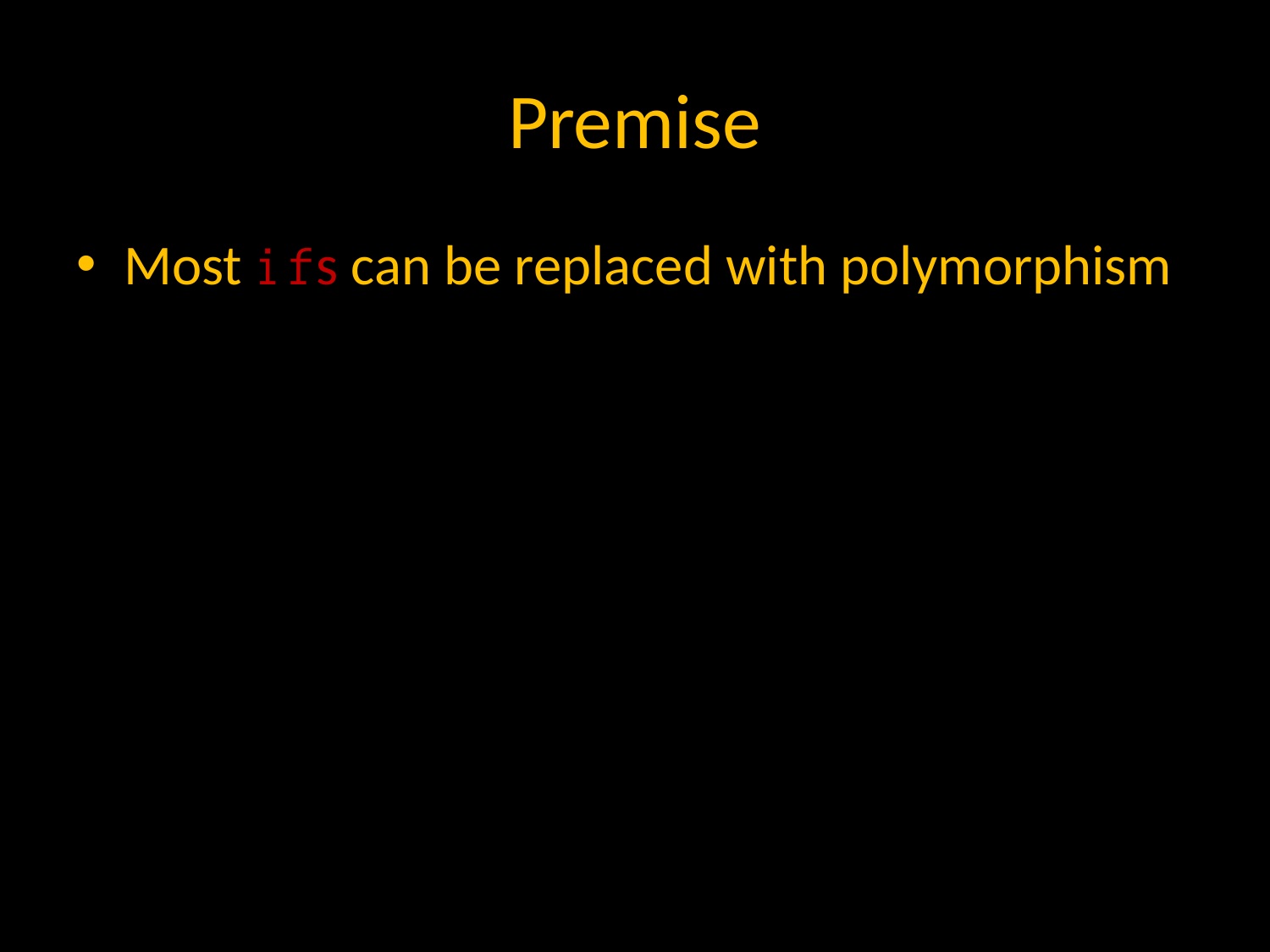

# Premise
Most ifs can be replaced with polymorphism